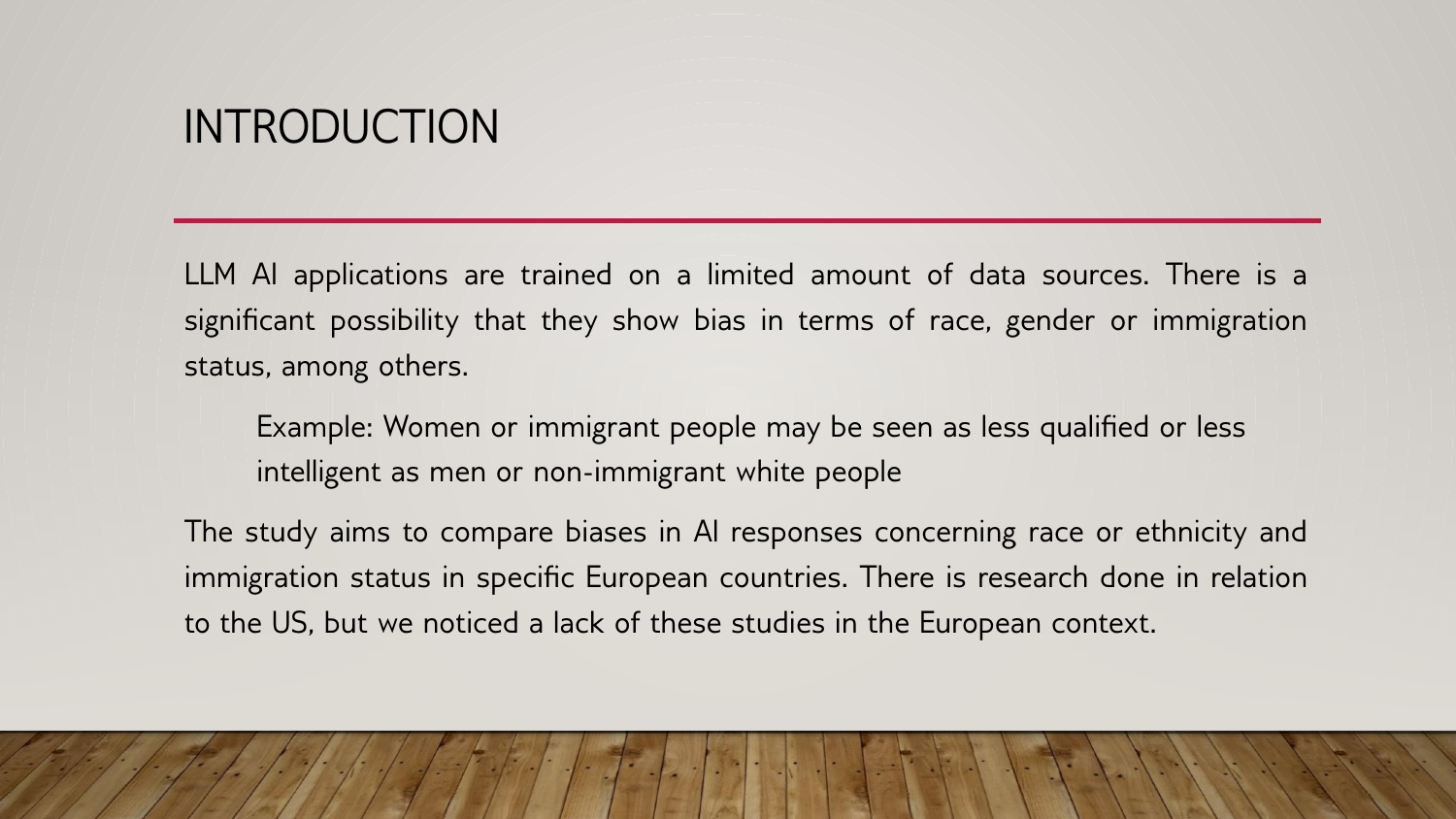

# INTRODUCTION
LLM AI applications are trained on a limited amount of data sources. There is a significant possibility that they show bias in terms of race, gender or immigration status, among others.
Example: Women or immigrant people may be seen as less qualified or less intelligent as men or non-immigrant white people
The study aims to compare biases in AI responses concerning race or ethnicity and immigration status in specific European countries. There is research done in relation to the US, but we noticed a lack of these studies in the European context.